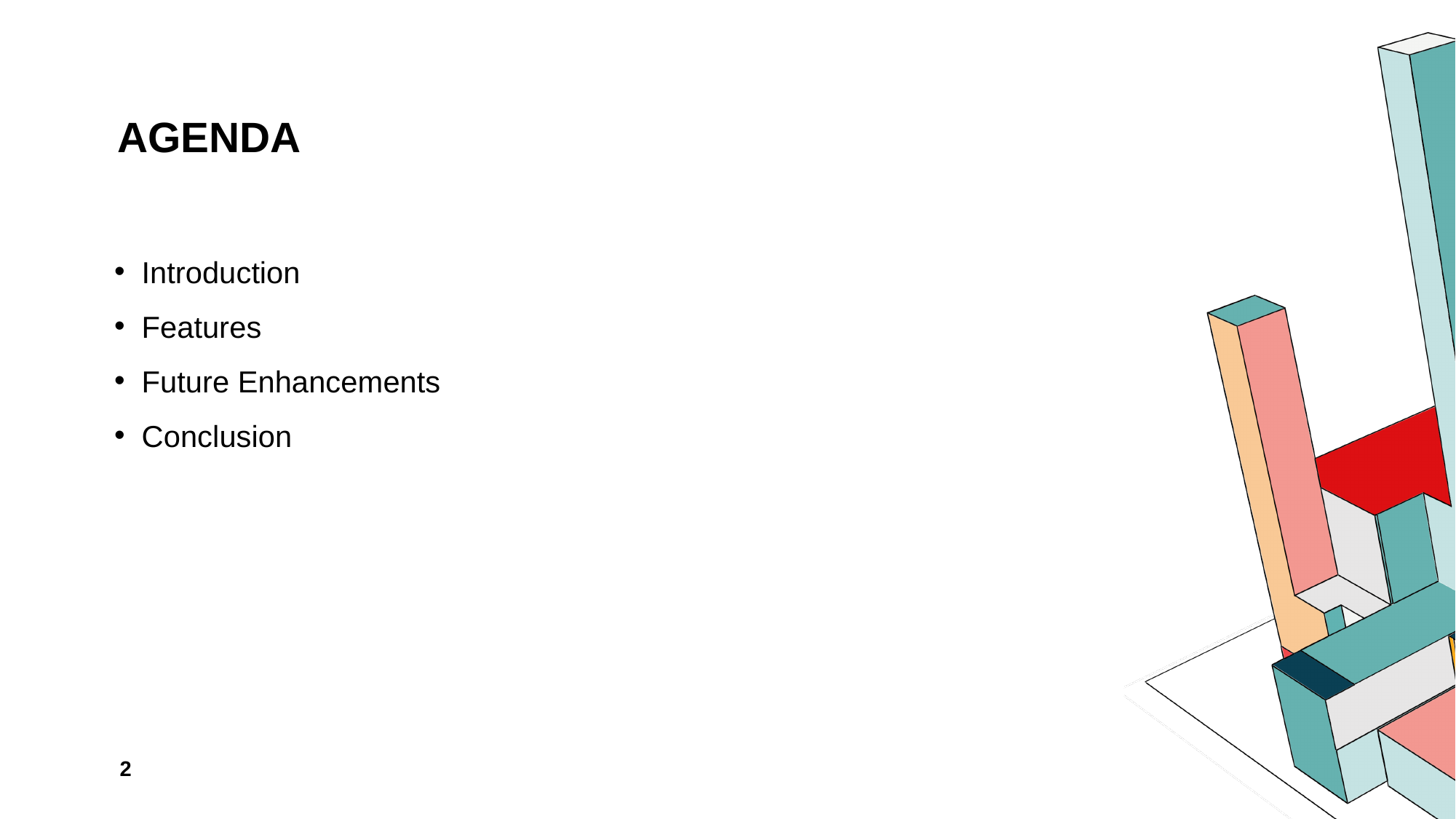

# Agenda
Introduction
Features
Future Enhancements
Conclusion

2